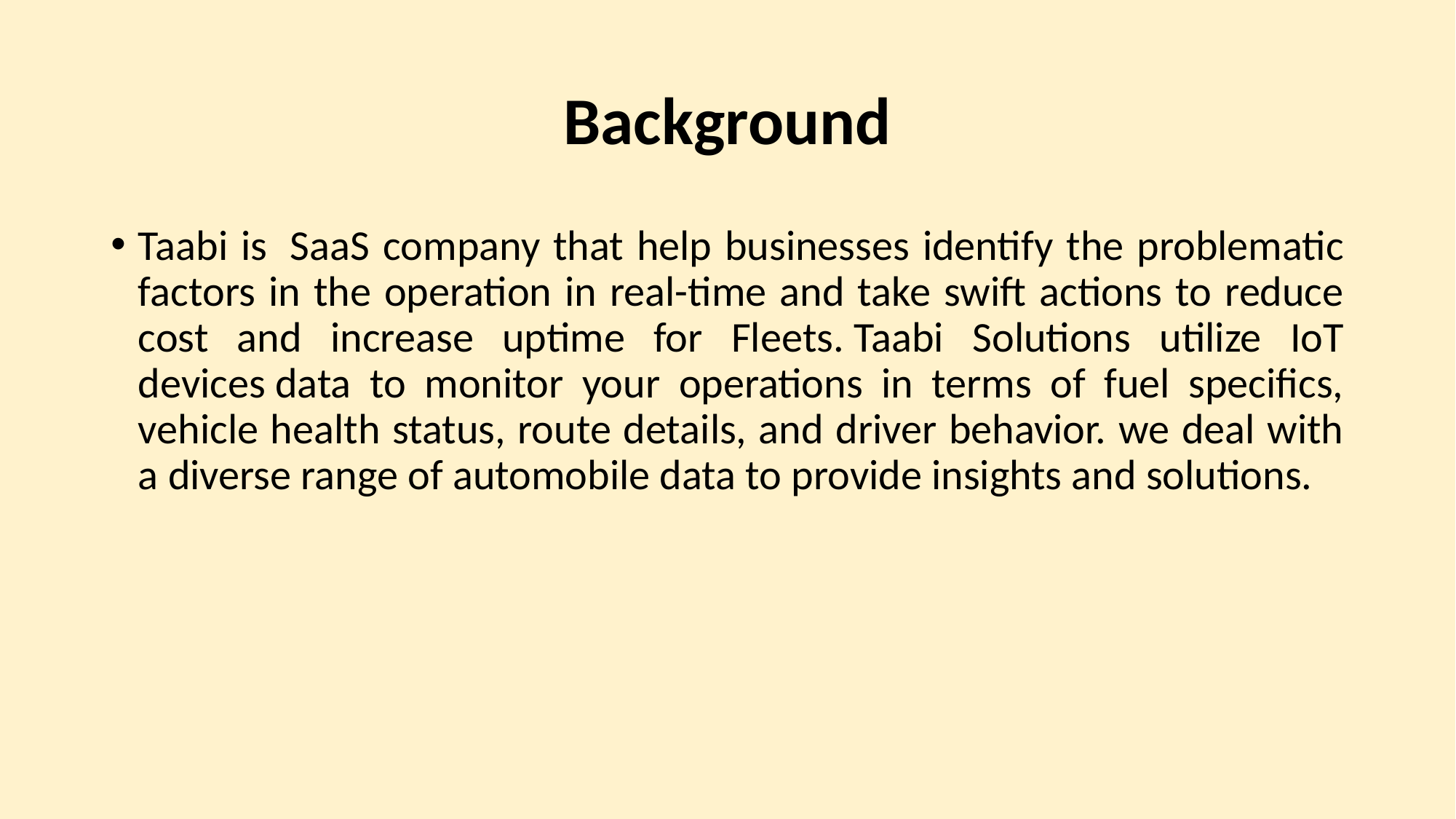

# Background
Taabi is  SaaS company that help businesses identify the problematic factors in the operation in real-time and take swift actions to reduce cost and increase uptime for Fleets. Taabi Solutions utilize IoT devices data to monitor your operations in terms of fuel specifics, vehicle health status, route details, and driver behavior. we deal with a diverse range of automobile data to provide insights and solutions.